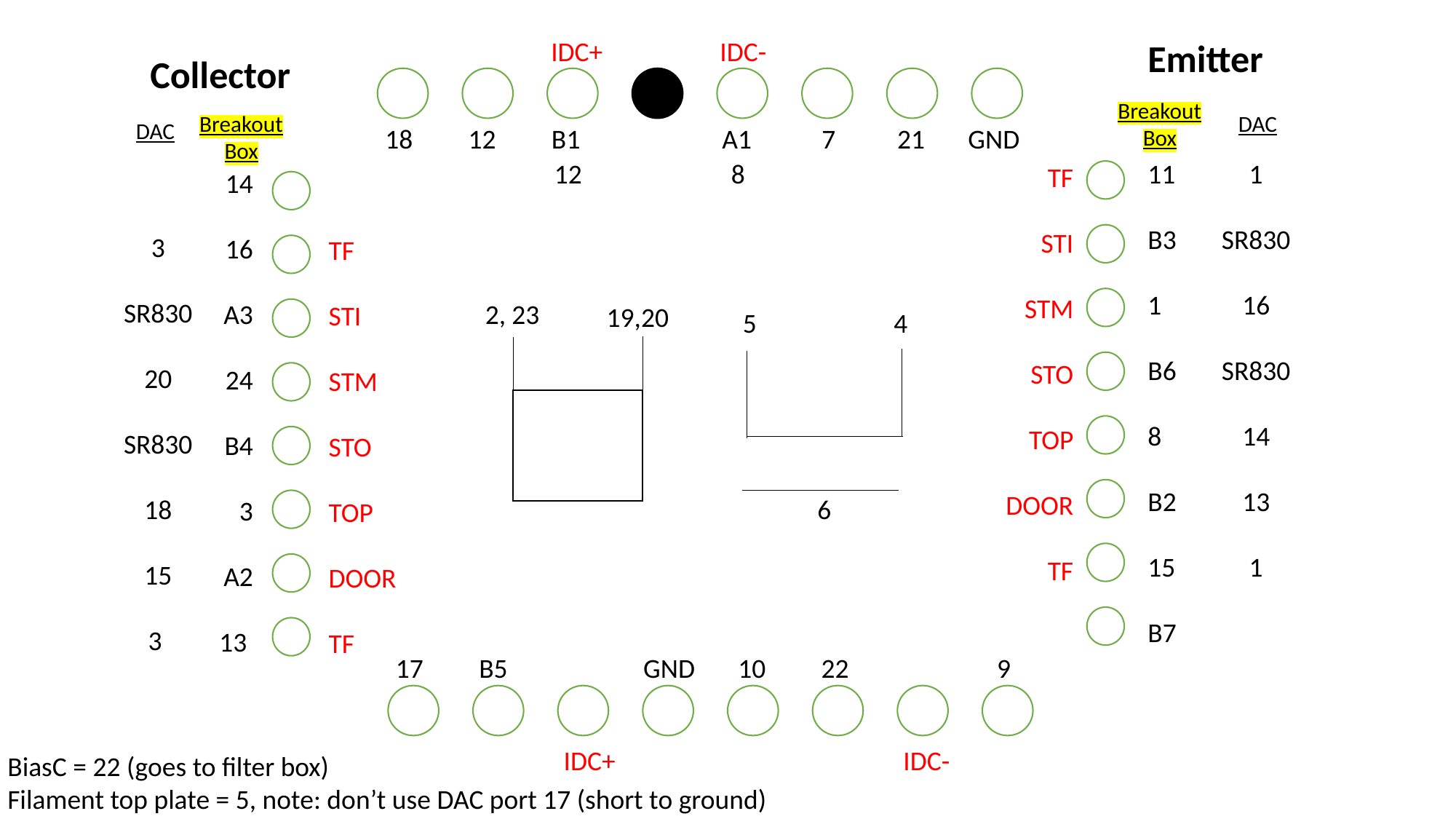

IDC+                   IDC-
Emitter
Collector

Breakout Box
DAC
Breakout Box
DAC
18         12         B1                       A1	7          21       GND
12	           8
11

B3

1

B6

8

B2

15

B7
1

SR830

16

SR830

14

13

1

TF

STI

STM

STO

TOP

DOOR

TF

3

SR830

20

SR830

18

15

3
14

16

A3

24

B4

3

A2

13
TF

STI

STM

STO

TOP

DOOR

TF
2, 23
19,20
5
4

6
17         B5                      GND       10         22                        9

	         IDC+                   	           IDC-
BiasC = 22 (goes to filter box)
Filament top plate = 5, note: don’t use DAC port 17 (short to ground)